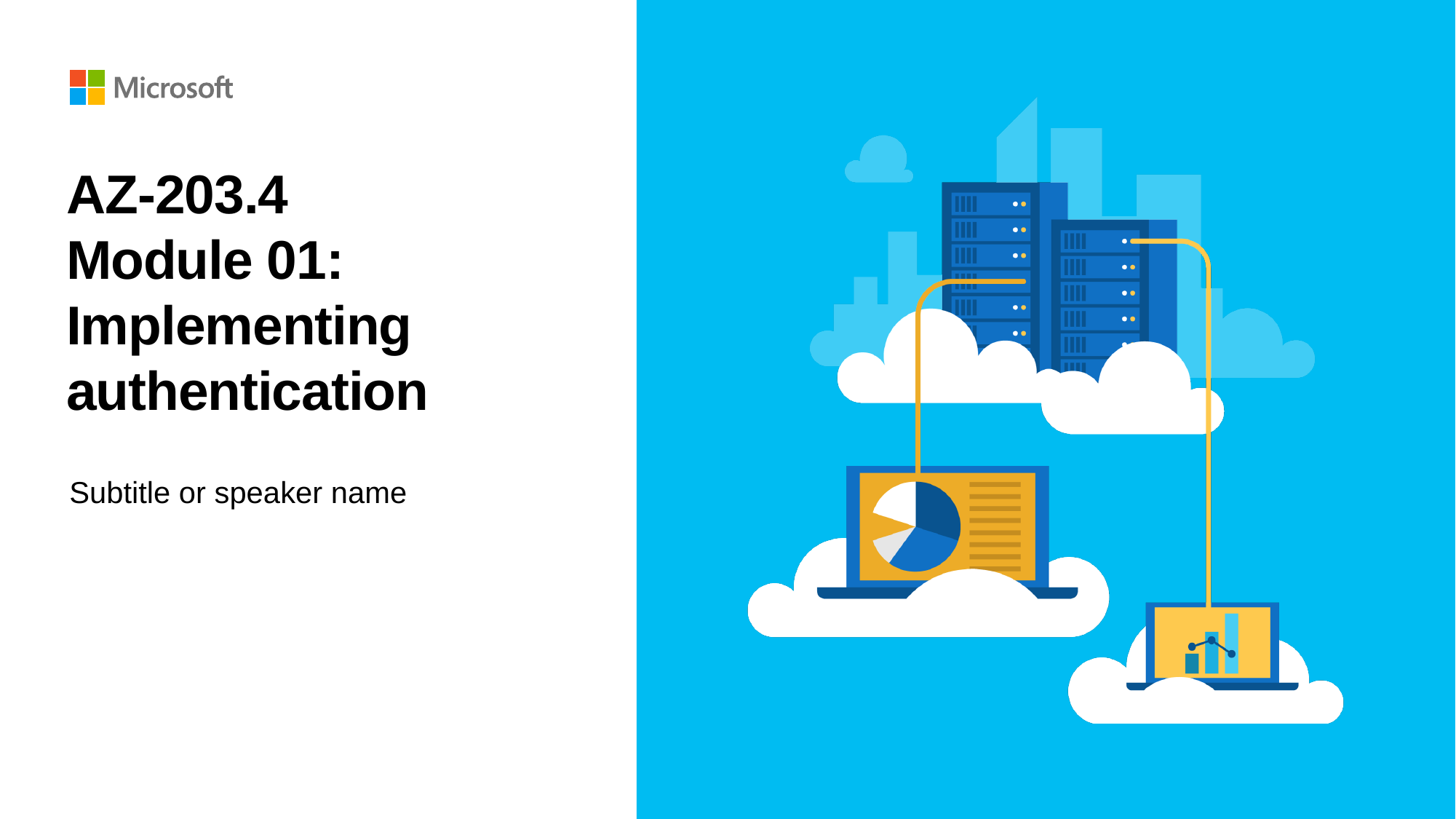

# AZ-203.4 Module 01: Implementing authentication
Subtitle or speaker name